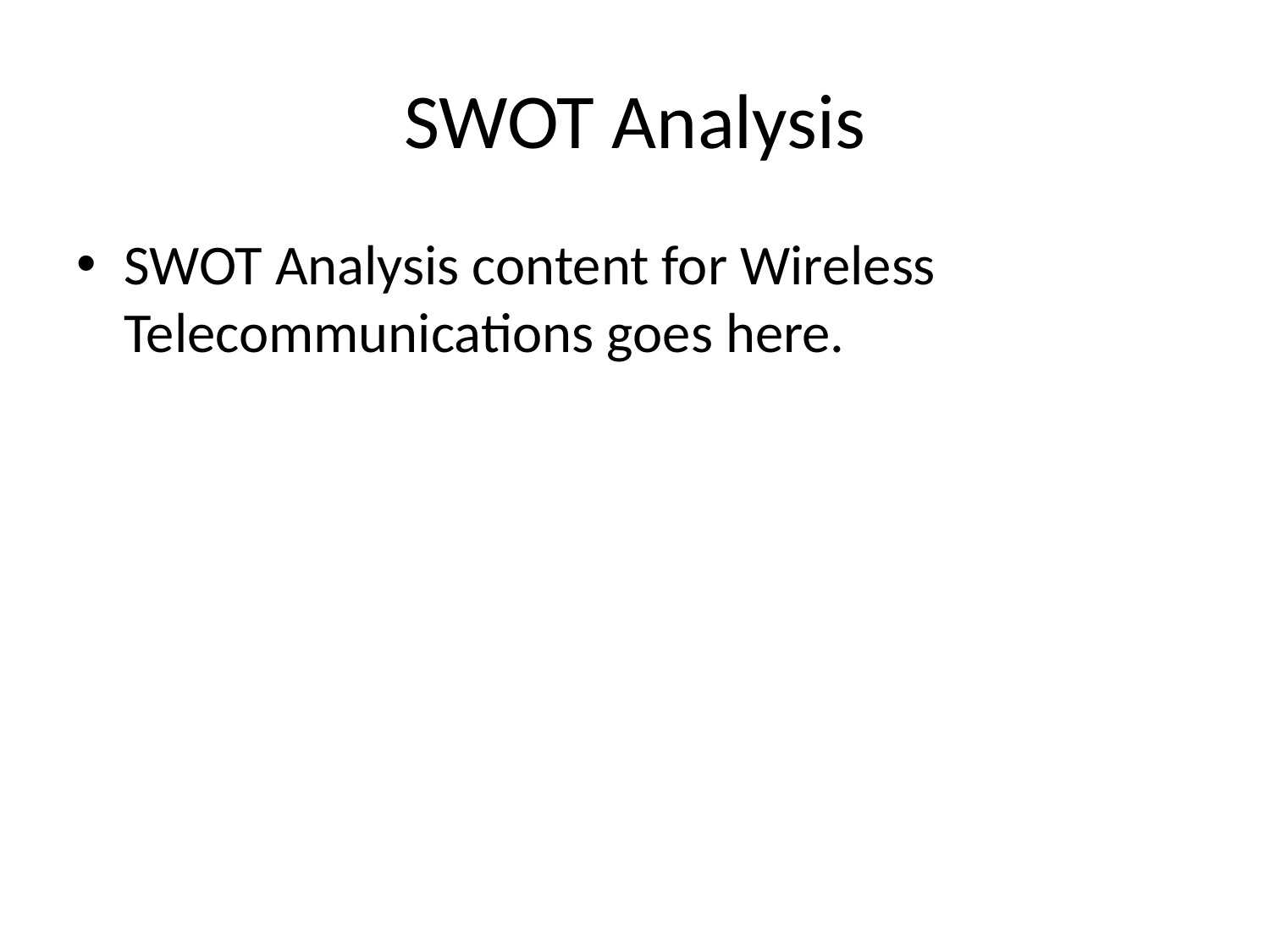

# SWOT Analysis
SWOT Analysis content for Wireless Telecommunications goes here.